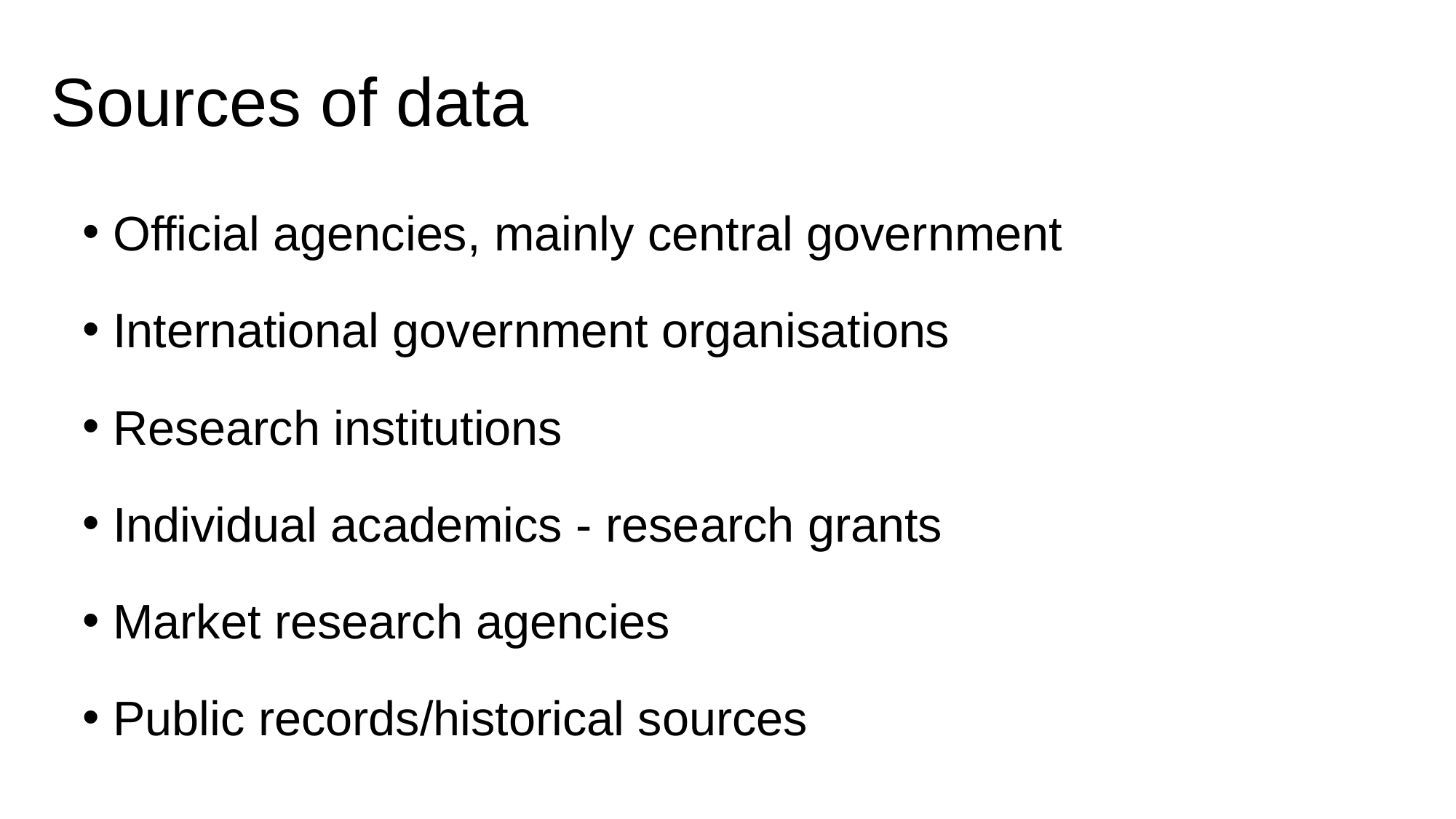

# Sources of data
Official agencies, mainly central government
International government organisations
Research institutions
Individual academics - research grants
Market research agencies
Public records/historical sources